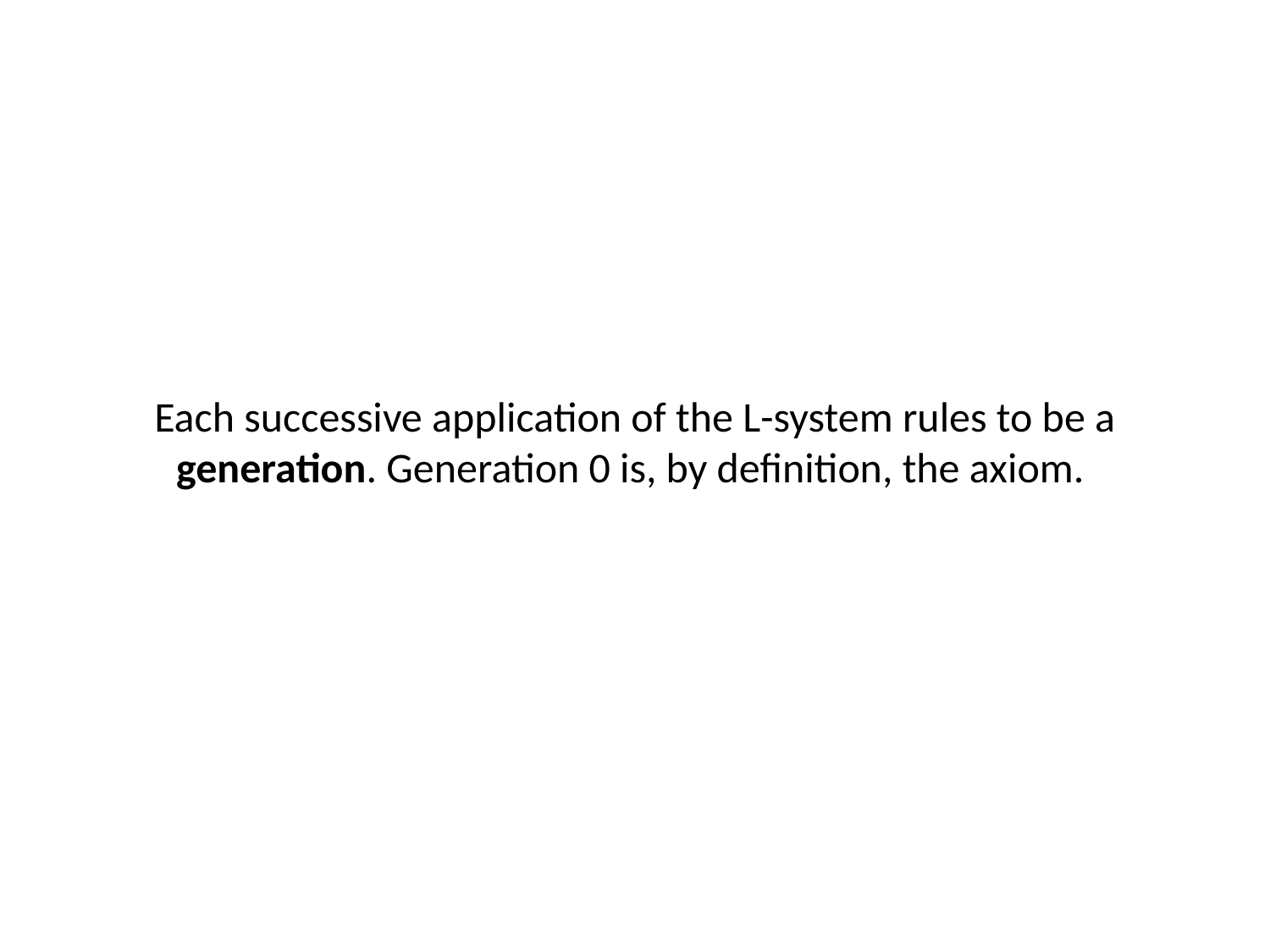

# Each successive application of the L-system rules to be a generation. Generation 0 is, by definition, the axiom.